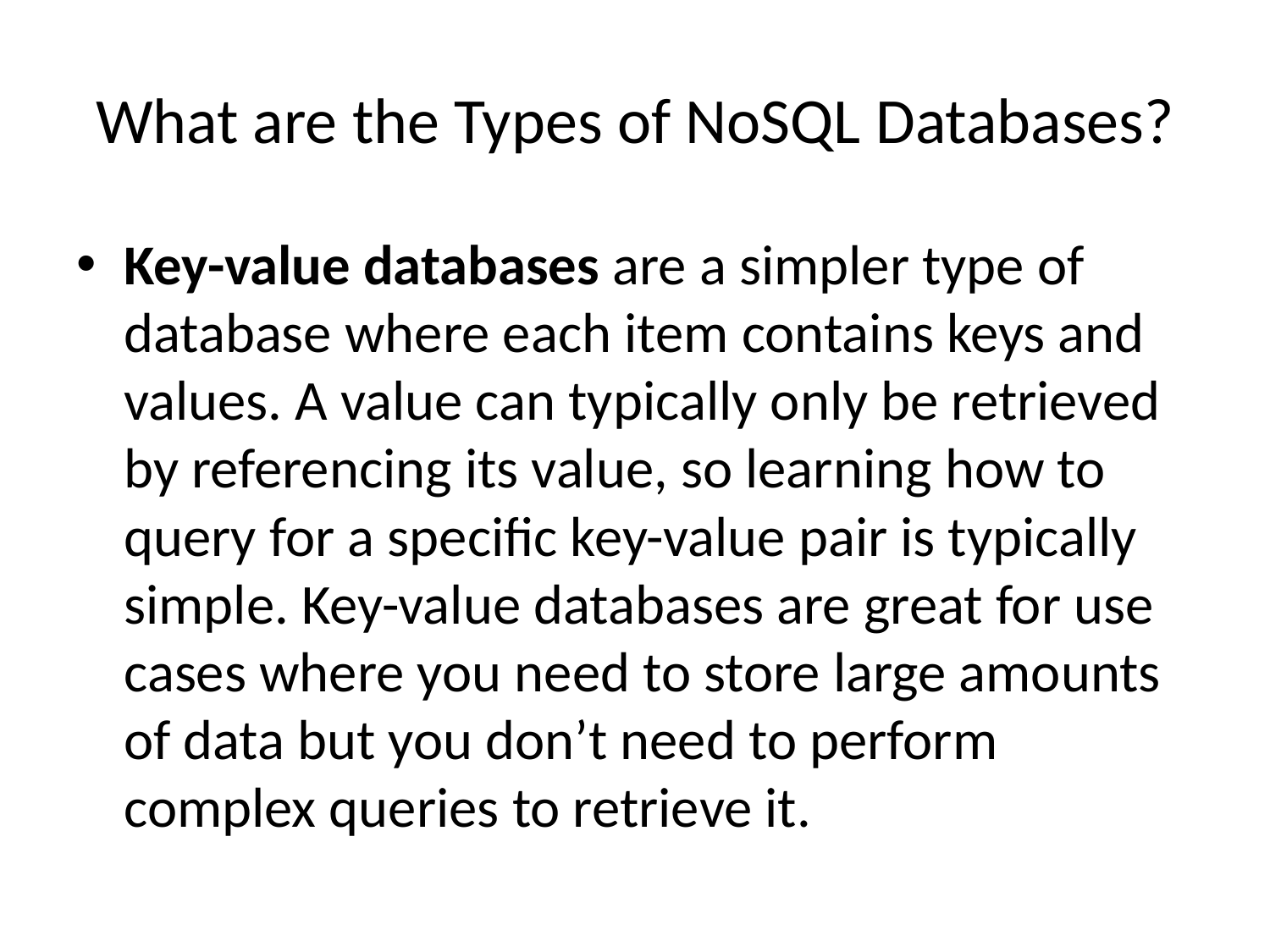

# What are the Types of NoSQL Databases?
Key-value databases are a simpler type of database where each item contains keys and values. A value can typically only be retrieved by referencing its value, so learning how to query for a specific key-value pair is typically simple. Key-value databases are great for use cases where you need to store large amounts of data but you don’t need to perform complex queries to retrieve it.